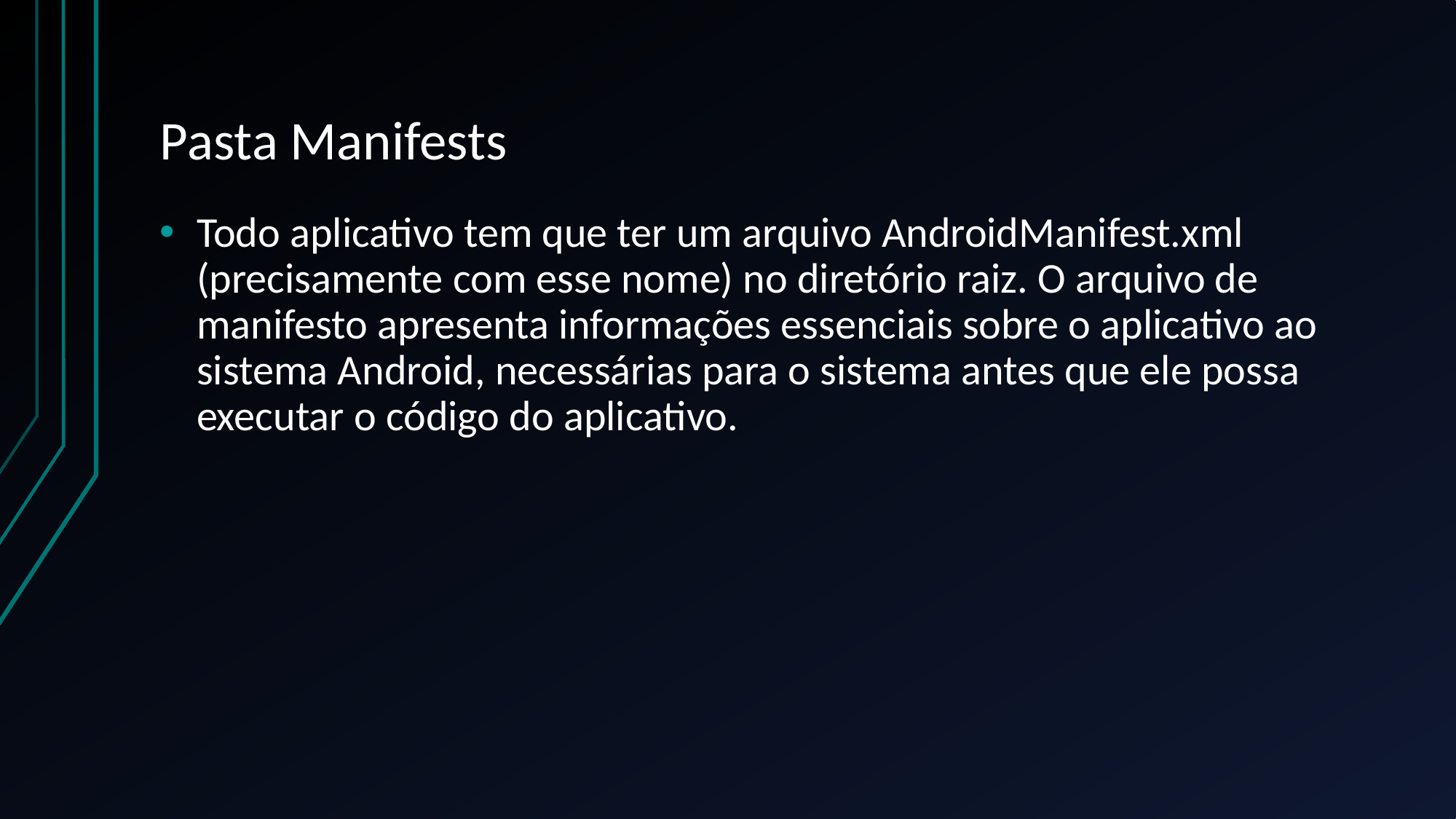

# Pasta Manifests
Todo aplicativo tem que ter um arquivo AndroidManifest.xml (precisamente com esse nome) no diretório raiz. O arquivo de manifesto apresenta informações essenciais sobre o aplicativo ao sistema Android, necessárias para o sistema antes que ele possa executar o código do aplicativo.